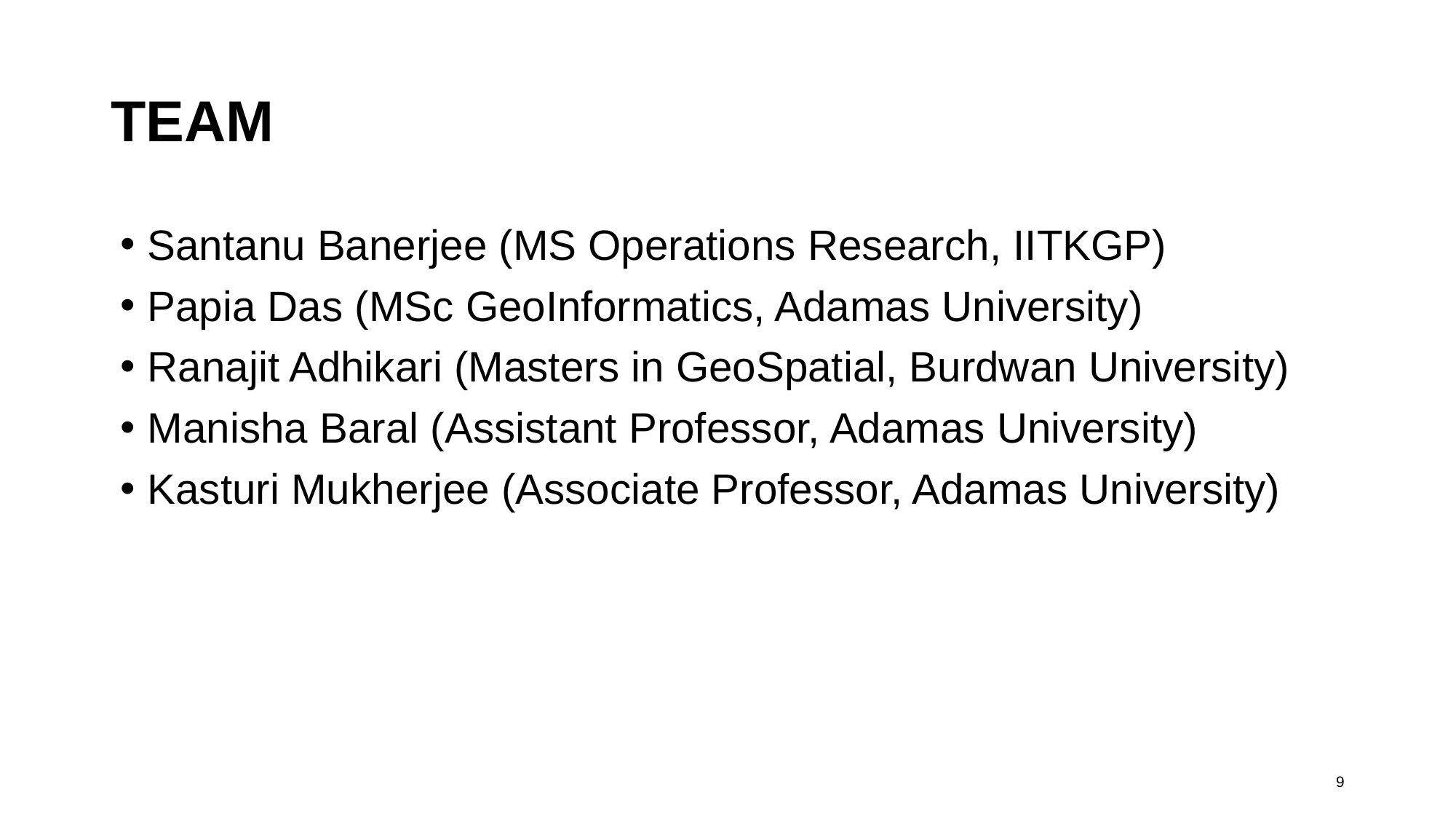

# Team
Santanu Banerjee (MS Operations Research, IITKGP)
Papia Das (MSc GeoInformatics, Adamas University)
Ranajit Adhikari (Masters in GeoSpatial, Burdwan University)
Manisha Baral (Assistant Professor, Adamas University)
Kasturi Mukherjee (Associate Professor, Adamas University)
9